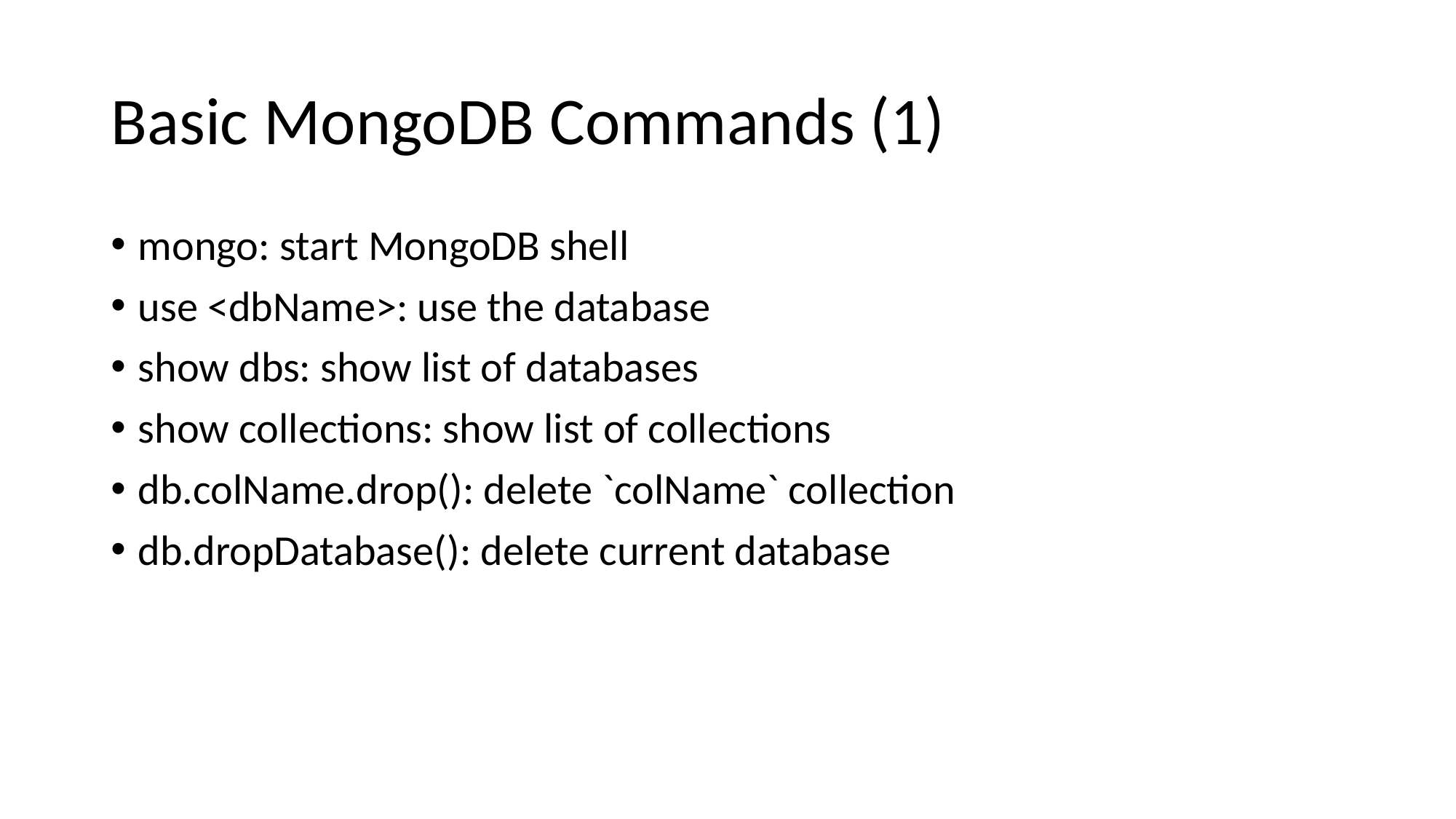

# Basic MongoDB Commands (1)
mongo: start MongoDB shell
use <dbName>: use the database
show dbs: show list of databases
show collections: show list of collections
db.colName.drop(): delete `colName` collection
db.dropDatabase(): delete current database